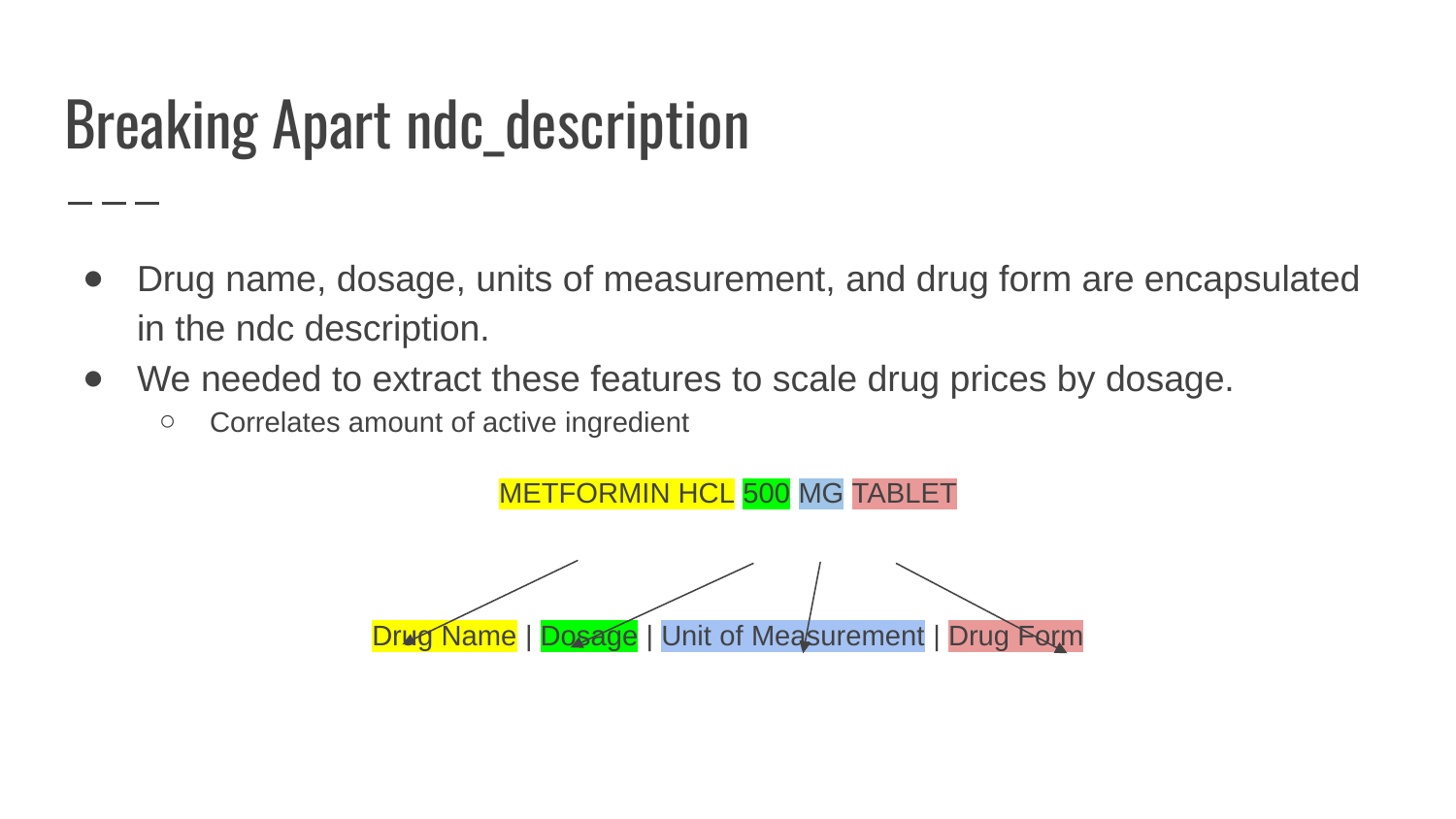

# Breaking Apart ndc_description
Drug name, dosage, units of measurement, and drug form are encapsulated in the ndc description.
We needed to extract these features to scale drug prices by dosage.
Correlates amount of active ingredient
METFORMIN HCL 500 MG TABLET

Drug Name | Dosage | Unit of Measurement | Drug Form